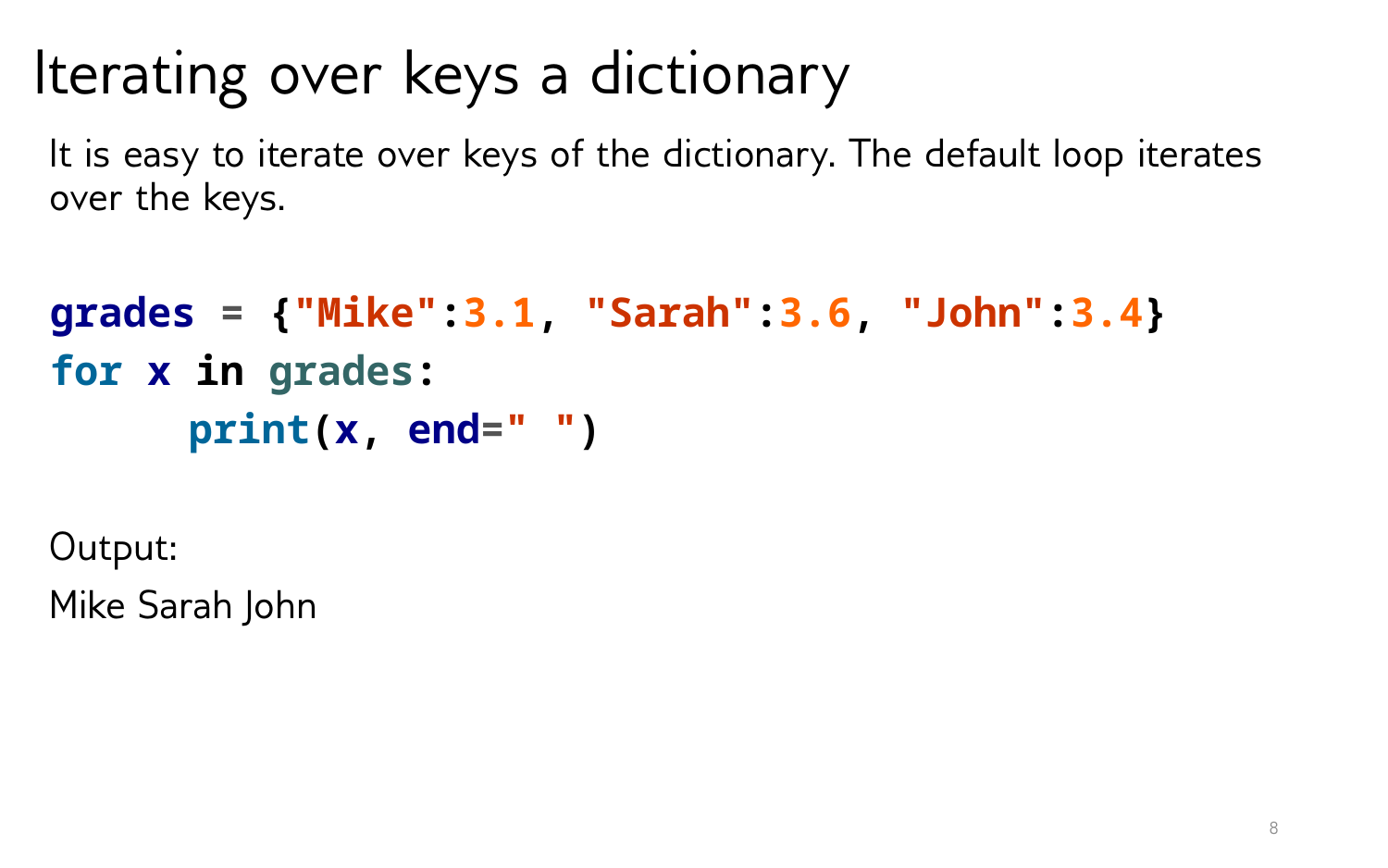

# Iterating over keys a dictionary
It is easy to iterate over keys of the dictionary. The default loop iterates over the keys.

grades = {"Mike":3.1, "Sarah":3.6, "John":3.4}
for x in grades:
	print(x, end=" ")

Output:
Mike Sarah John

8